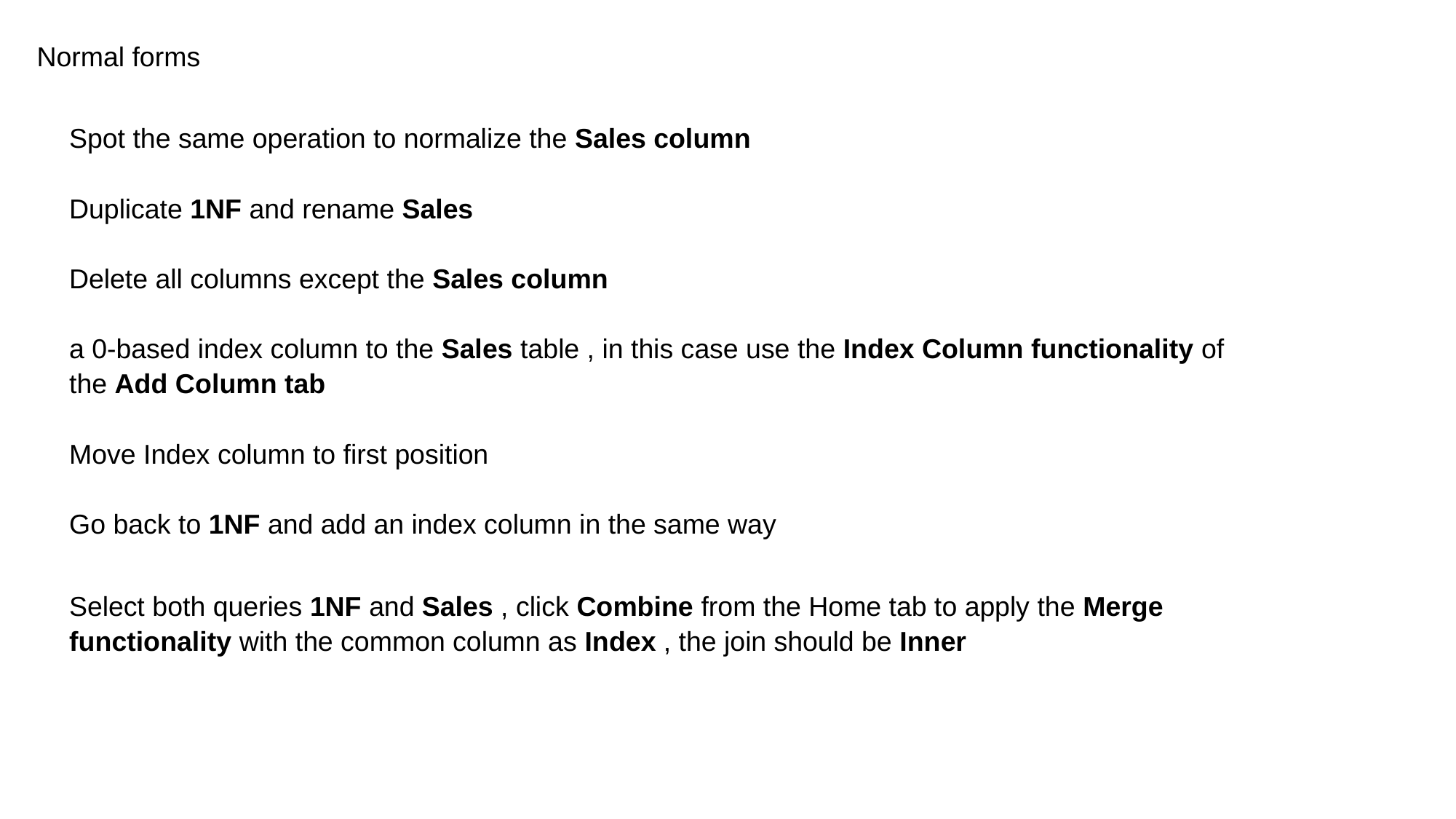

Normal forms
Spot the same operation to normalize the Sales column

Duplicate 1NF and rename Sales

Delete all columns except the Sales column

a 0-based index column to the Sales table , in this case use the Index Column functionality of the Add Column tab

Move Index column to first position

Go back to 1NF and add an index column in the same way

Select both queries 1NF and Sales , click Combine from the Home tab to apply the Merge functionality with the common column as Index , the join should be Inner